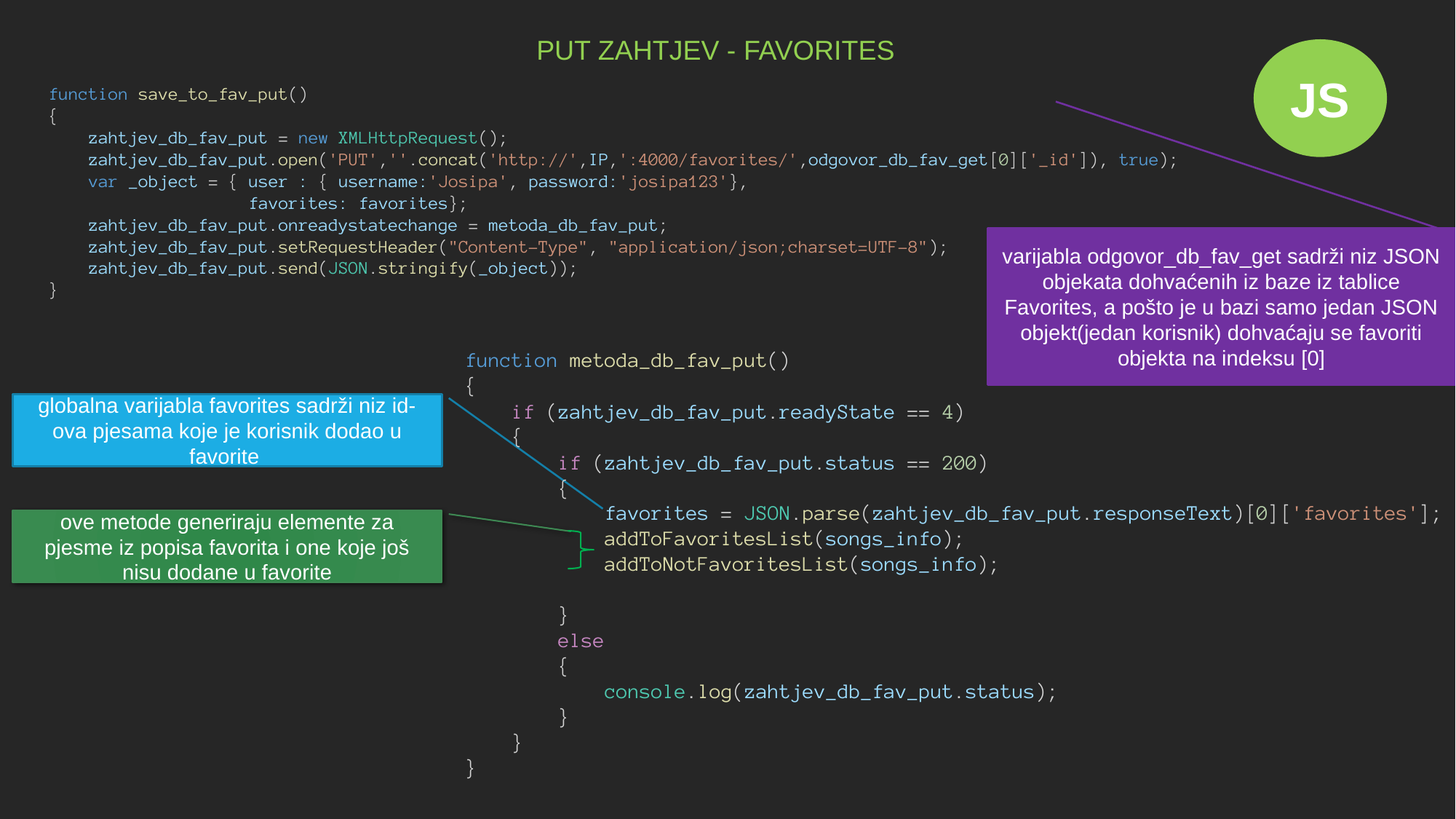

PUT ZAHTJEV - FAVORITES
JS
function save_to_fav_put()
{
    zahtjev_db_fav_put = new XMLHttpRequest();
    zahtjev_db_fav_put.open('PUT',''.concat('http://',IP,':4000/favorites/',odgovor_db_fav_get[0]['_id']), true);
    var _object = { user : { username:'Josipa', password:'josipa123'},
                    favorites: favorites};
    zahtjev_db_fav_put.onreadystatechange = metoda_db_fav_put;
    zahtjev_db_fav_put.setRequestHeader("Content-Type", "application/json;charset=UTF-8");
    zahtjev_db_fav_put.send(JSON.stringify(_object));
}
varijabla odgovor_db_fav_get sadrži niz JSON objekata dohvaćenih iz baze iz tablice Favorites, a pošto je u bazi samo jedan JSON objekt(jedan korisnik) dohvaćaju se favoriti objekta na indeksu [0]
function metoda_db_fav_put()
{
    if (zahtjev_db_fav_put.readyState == 4)
    {
        if (zahtjev_db_fav_put.status == 200)
        {
            favorites = JSON.parse(zahtjev_db_fav_put.responseText)[0]['favorites'];
            addToFavoritesList(songs_info);
            addToNotFavoritesList(songs_info);

        }
        else
        {
            console.log(zahtjev_db_fav_put.status);
        }
    }
}
globalna varijabla favorites sadrži niz id-ova pjesama koje je korisnik dodao u favorite
ove metode generiraju elemente za pjesme iz popisa favorita i one koje još nisu dodane u favorite